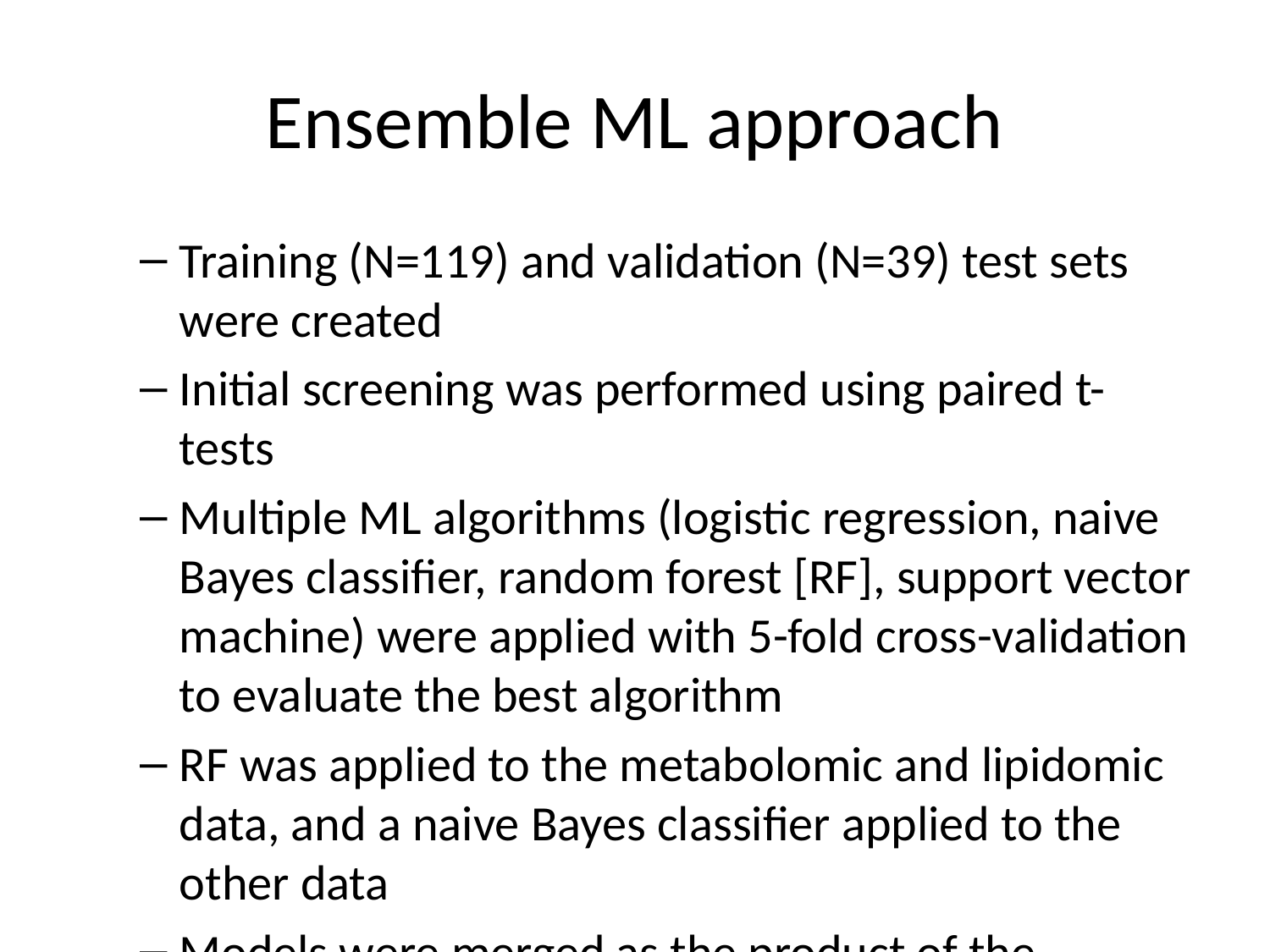

# Ensemble ML approach
Training (N=119) and validation (N=39) test sets were created
Initial screening was performed using paired t-tests
Multiple ML algorithms (logistic regression, naive Bayes classifier, random forest [RF], support vector machine) were applied with 5-fold cross-validation to evaluate the best algorithm
RF was applied to the metabolomic and lipidomic data, and a naive Bayes classifier applied to the other data
Models were merged as the product of the posterior probabilities of each model
Repeated optimization for feature interpretation was used to identify features that best discriminated children who would develop IA